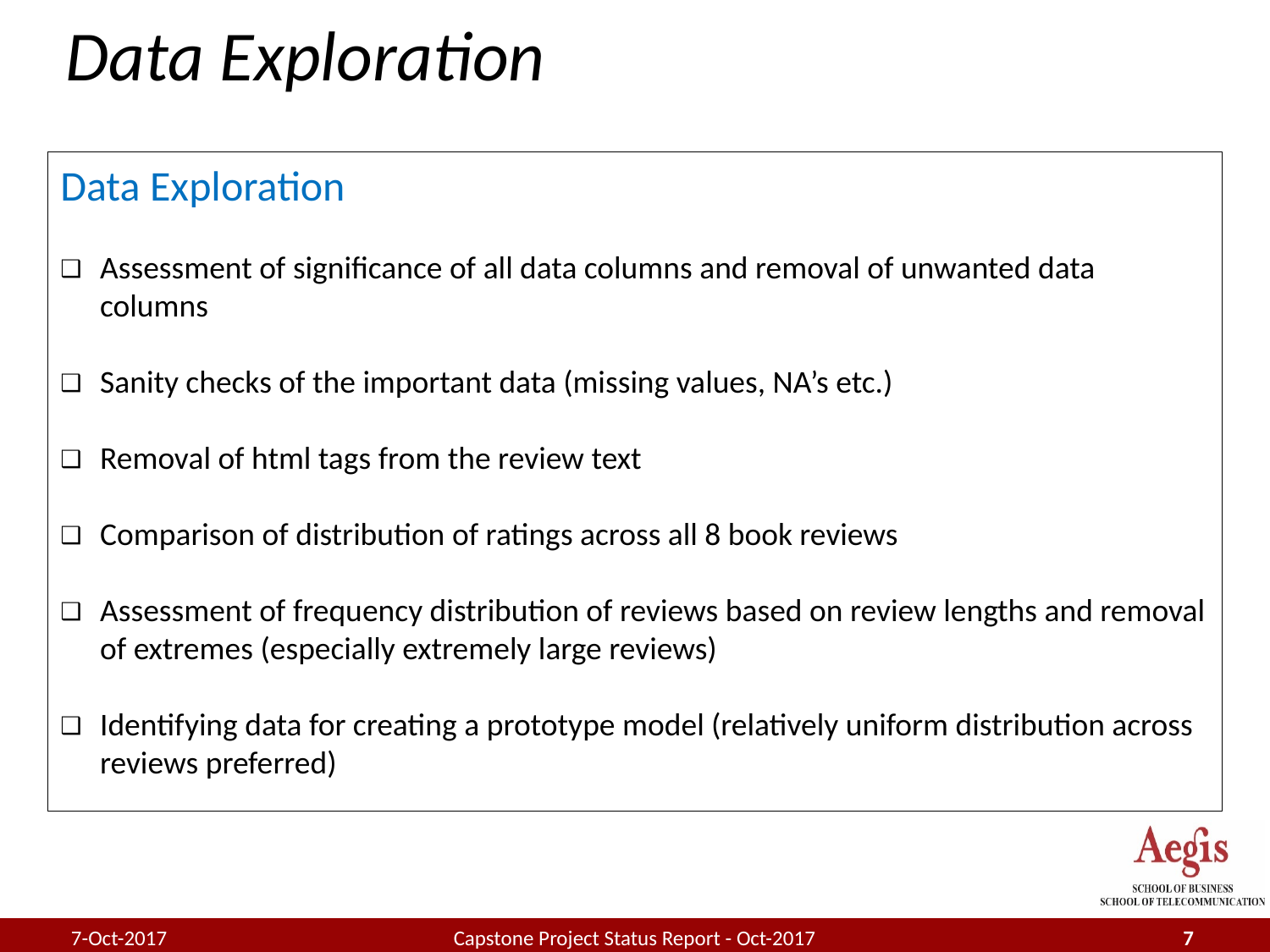

# Data Exploration
Data Exploration

Assessment of significance of all data columns and removal of unwanted data columns

Sanity checks of the important data (missing values, NA’s etc.)

Removal of html tags from the review text

Comparison of distribution of ratings across all 8 book reviews

Assessment of frequency distribution of reviews based on review lengths and removal of extremes (especially extremely large reviews)

Identifying data for creating a prototype model (relatively uniform distribution across reviews preferred)

7-Oct-2017
Capstone Project Status Report - Oct-2017
7